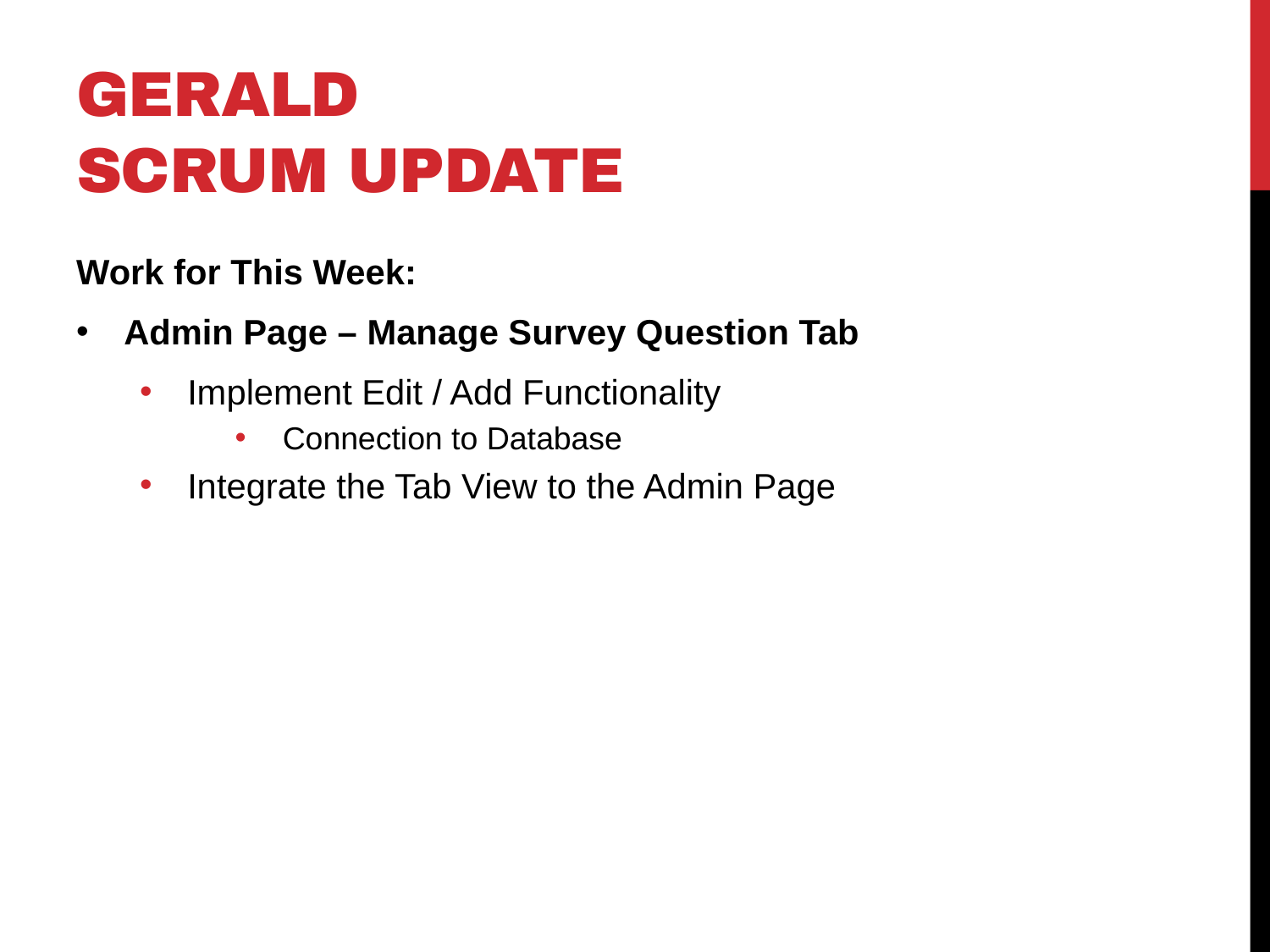

# Gerald SCRUM Update
Work for This Week:
Admin Page – Manage Survey Question Tab
Implement Edit / Add Functionality
Connection to Database
Integrate the Tab View to the Admin Page